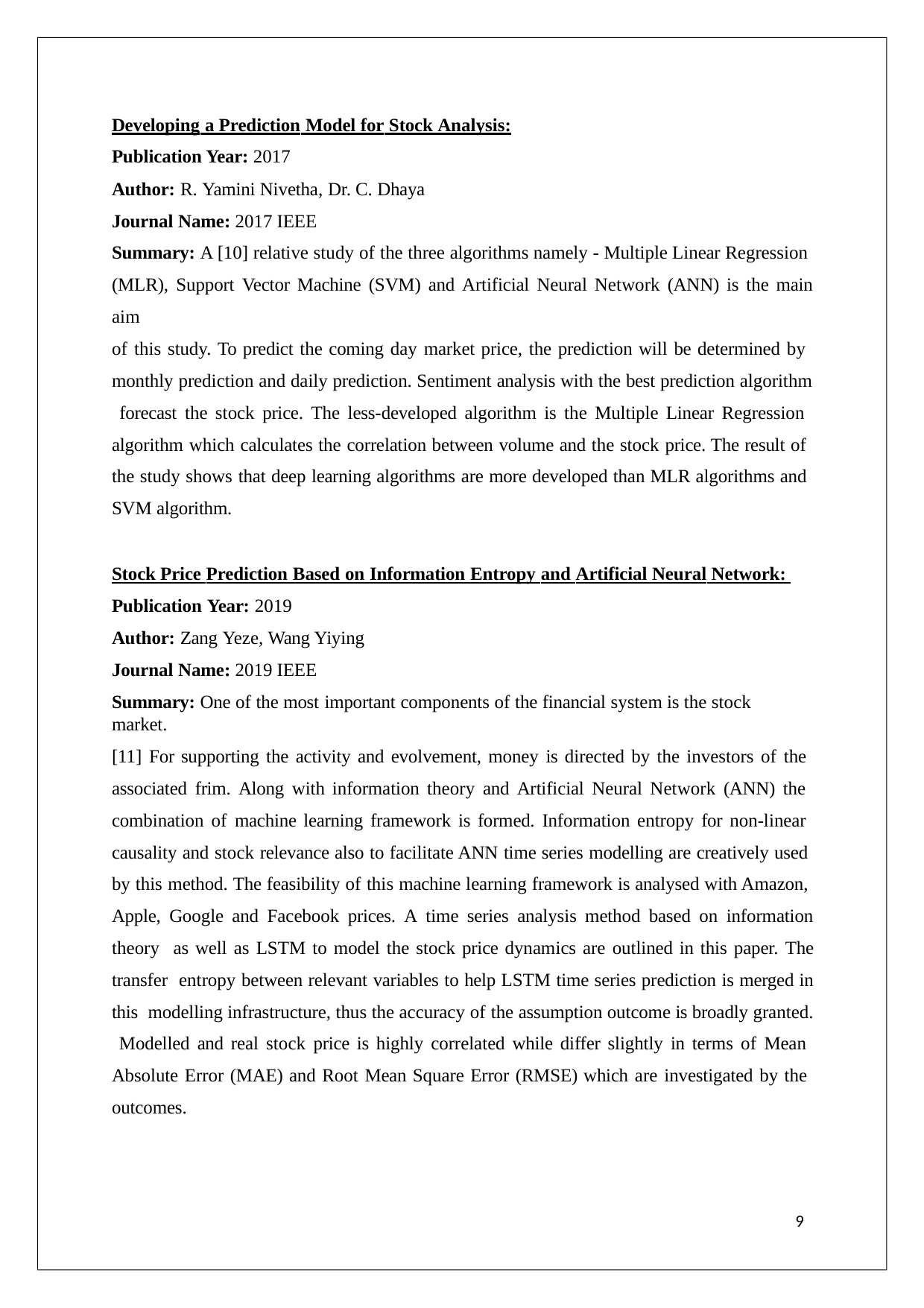

Developing a Prediction Model for Stock Analysis:
Publication Year: 2017
Author: R. Yamini Nivetha, Dr. C. Dhaya
Journal Name: 2017 IEEE
Summary: A [10] relative study of the three algorithms namely - Multiple Linear Regression  (MLR), Support Vector Machine (SVM) and Artificial Neural Network (ANN) is the main aim
of this study. To predict the coming day market price, the prediction will be determined by  monthly prediction and daily prediction. Sentiment analysis with the best prediction algorithm  forecast the stock price. The less-developed algorithm is the Multiple Linear Regression  algorithm which calculates the correlation between volume and the stock price. The result of  the study shows that deep learning algorithms are more developed than MLR algorithms and  SVM algorithm.

Stock Price Prediction Based on Information Entropy and Artificial Neural Network:  Publication Year: 2019
Author: Zang Yeze, Wang Yiying
Journal Name: 2019 IEEE
Summary: One of the most important components of the financial system is the stock market.
[11] For supporting the activity and evolvement, money is directed by the investors of the  associated frim. Along with information theory and Artificial Neural Network (ANN) the  combination of machine learning framework is formed. Information entropy for non-linear  causality and stock relevance also to facilitate ANN time series modelling are creatively used  by this method. The feasibility of this machine learning framework is analysed with Amazon,  Apple, Google and Facebook prices. A time series analysis method based on information theory  as well as LSTM to model the stock price dynamics are outlined in this paper. The transfer  entropy between relevant variables to help LSTM time series prediction is merged in this  modelling infrastructure, thus the accuracy of the assumption outcome is broadly granted.  Modelled and real stock price is highly correlated while differ slightly in terms of Mean  Absolute Error (MAE) and Root Mean Square Error (RMSE) which are investigated by the  outcomes.
9